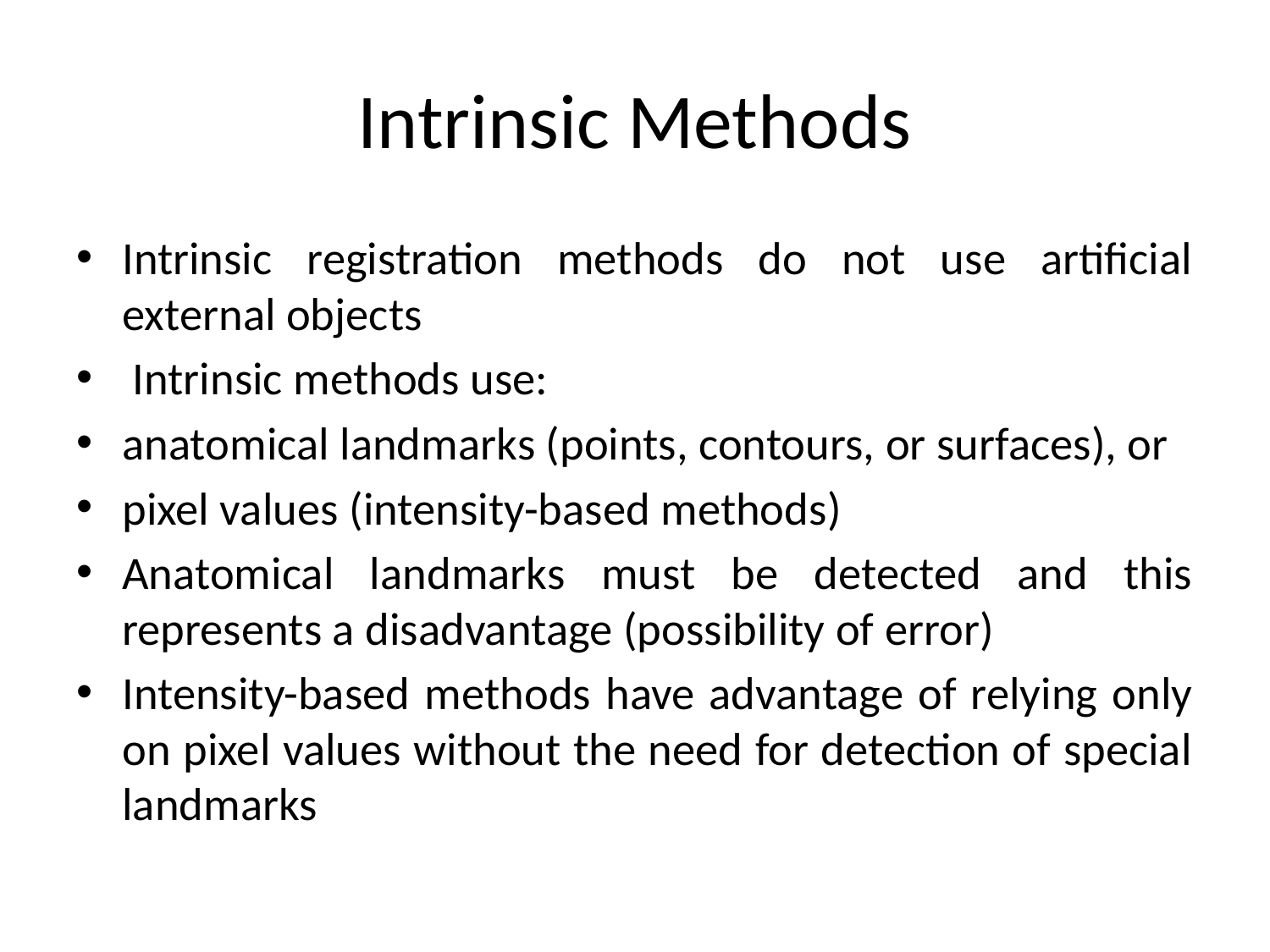

# Intrinsic Methods
Intrinsic registration methods do not use artificial external objects
 Intrinsic methods use:
anatomical landmarks (points, contours, or surfaces), or
pixel values (intensity-based methods)
Anatomical landmarks must be detected and this represents a disadvantage (possibility of error)
Intensity-based methods have advantage of relying only on pixel values without the need for detection of special landmarks